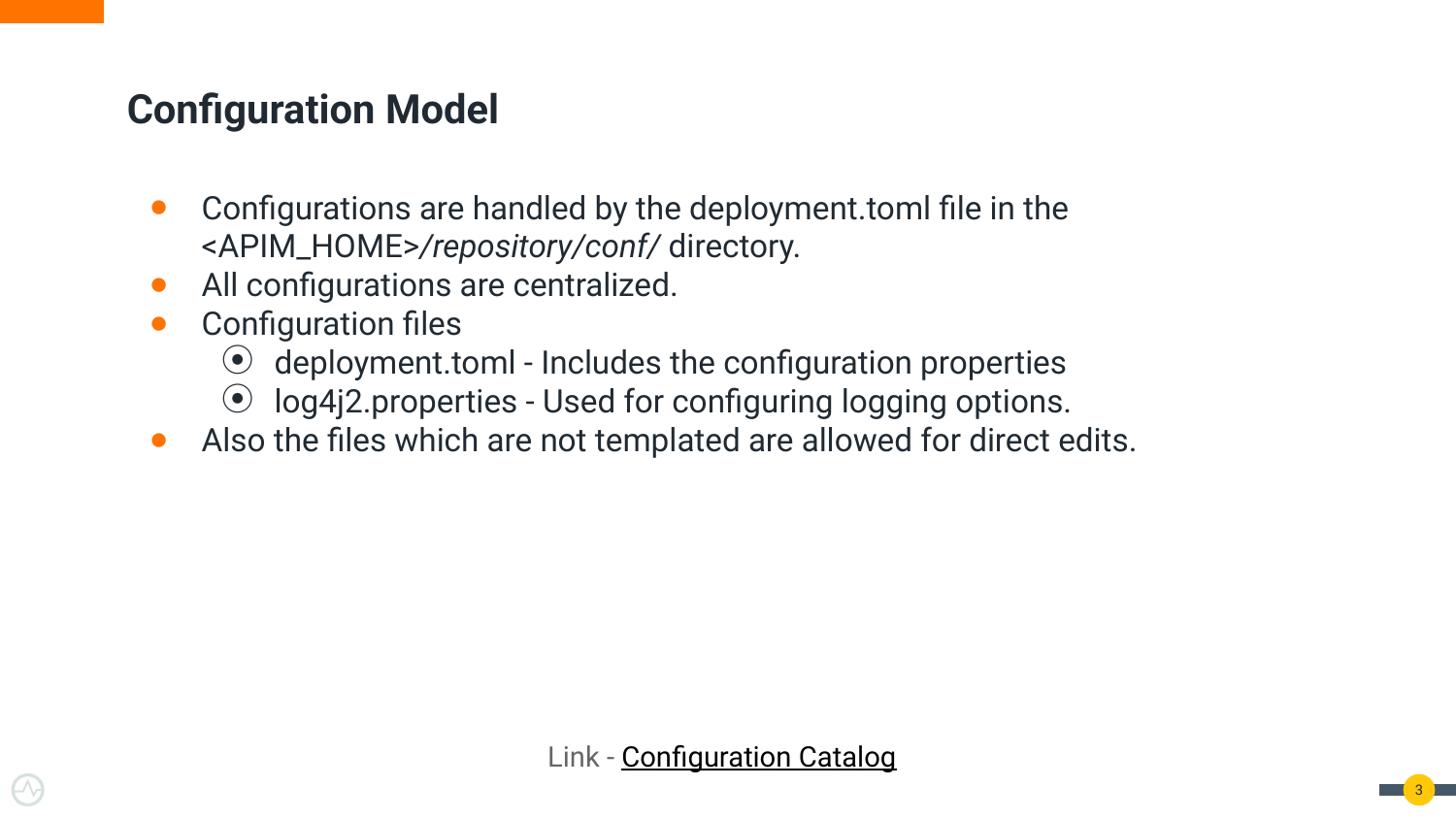

# Configuration Model
Configurations are handled by the deployment.toml file in the <APIM_HOME>/repository/conf/ directory.
All configurations are centralized.
Configuration files
deployment.toml - Includes the configuration properties
log4j2.properties - Used for configuring logging options.
Also the files which are not templated are allowed for direct edits.

Link - Configuration Catalog
3